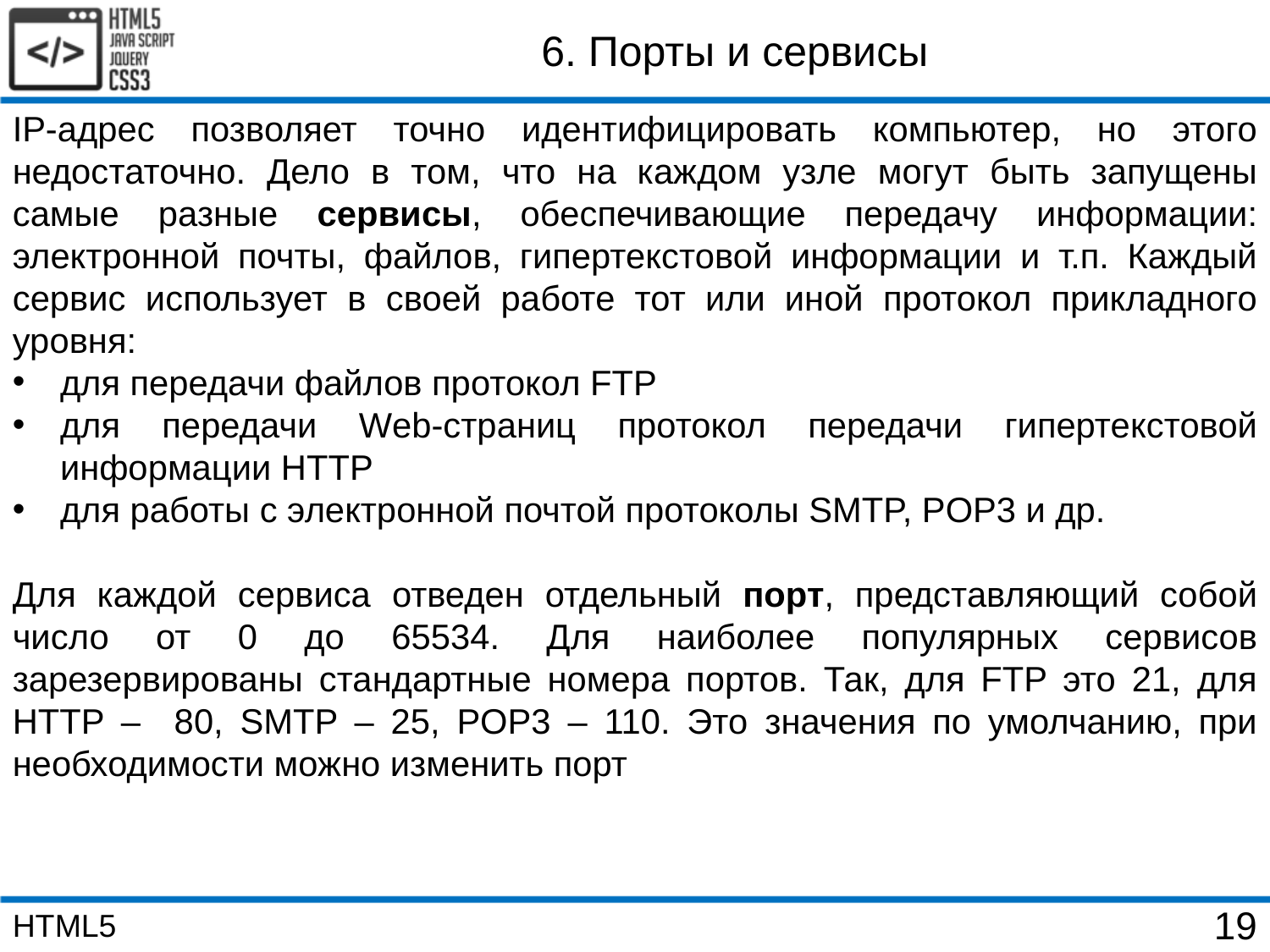

6. Порты и сервисы
IP-адрес позволяет точно идентифицировать компьютер, но этого недостаточно. Дело в том, что на каждом узле могут быть запущены самые разные сервисы, обеспечивающие передачу информации: электронной почты, файлов, гипертекстовой информации и т.п. Каждый сервис использует в своей работе тот или иной протокол прикладного уровня:
для передачи файлов протокол FTP
для передачи Web-страниц протокол передачи гипертекстовой информации HTTP
для работы с электронной почтой протоколы SMTP, POP3 и др.

Для каждой сервиса отведен отдельный порт, представляющий собой число от 0 до 65534. Для наиболее популярных сервисов зарезервированы стандартные номера портов. Так, для FTP это 21, для HTTP –  80, SMTP – 25, POP3 – 110. Это значения по умолчанию, при необходимости можно изменить порт
HTML5
19